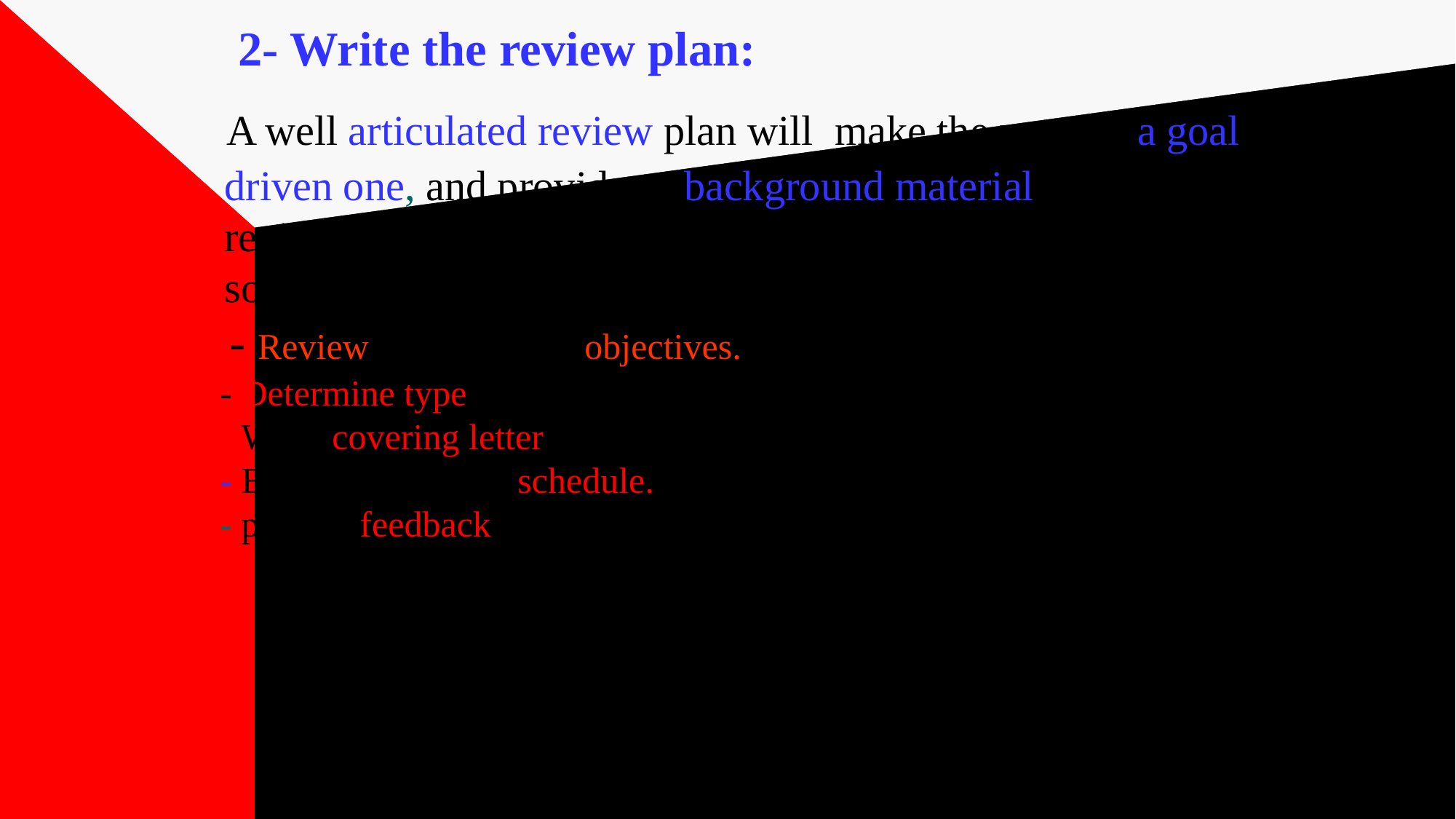

# 2- Write the review plan: A well articulated review plan will  make the process a goal driven one, and provides a background material to help reviewers respond more productively. The following are some standards you may follow when writing your plan: - Review the document objectives. - Determine type of review needed. - Write covering letter with questions. - Establish a review schedule. - prepare feedback materials.